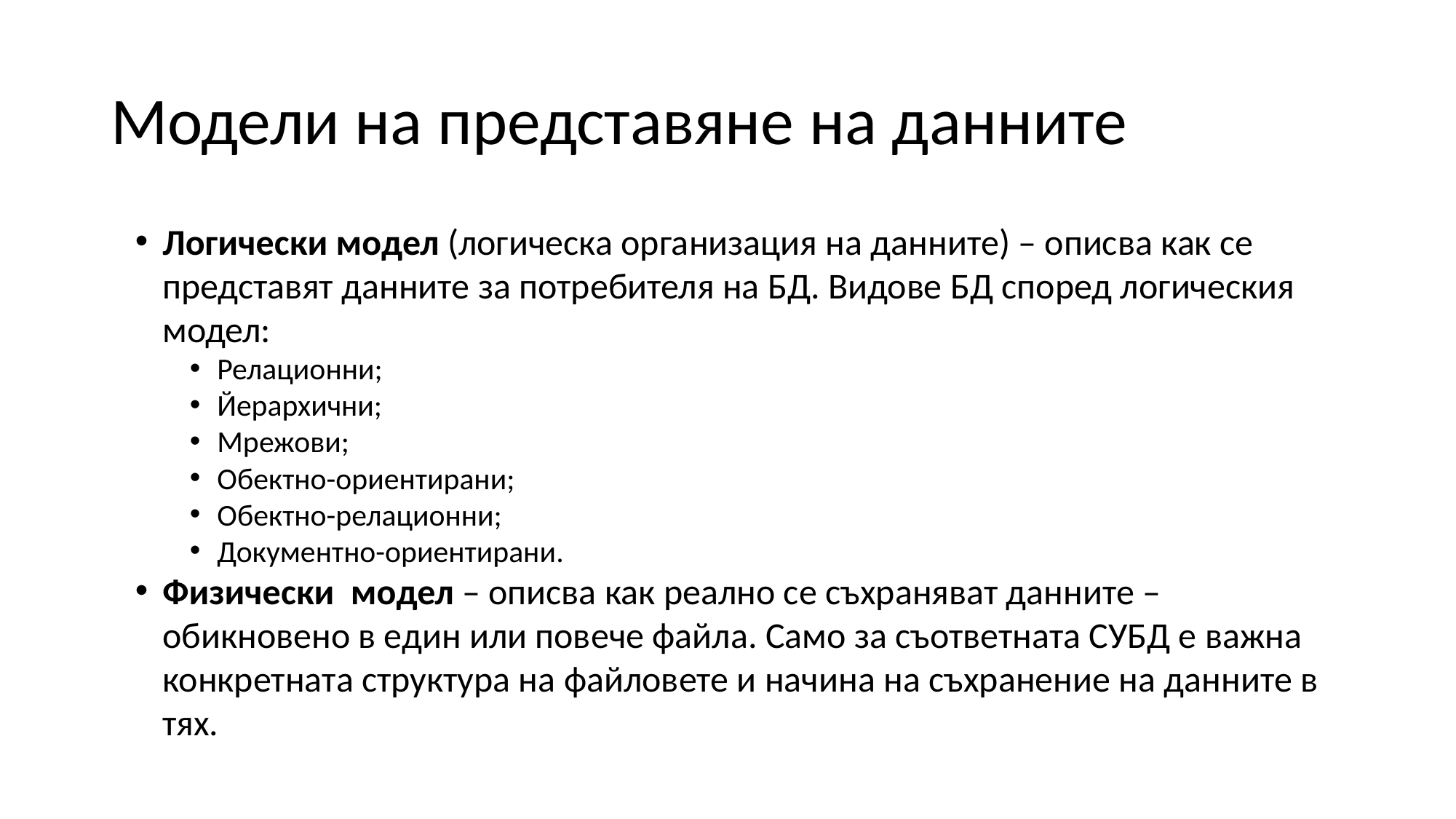

# Модели на представяне на данните
Логически модел (логическа организация на данните) – описва как се представят данните за потребителя на БД. Видове БД според логическия модел:
Релационни;
Йерархични;
Мрежови;
Обектно-ориентирани;
Обектно-релационни;
Документно-ориентирани.
Физически  модел – описва как реално се съхраняват данните – обикновено в един или повече файла. Само за съответната СУБД е важна конкретната структура на файловете и начина на съхранение на данните в тях.